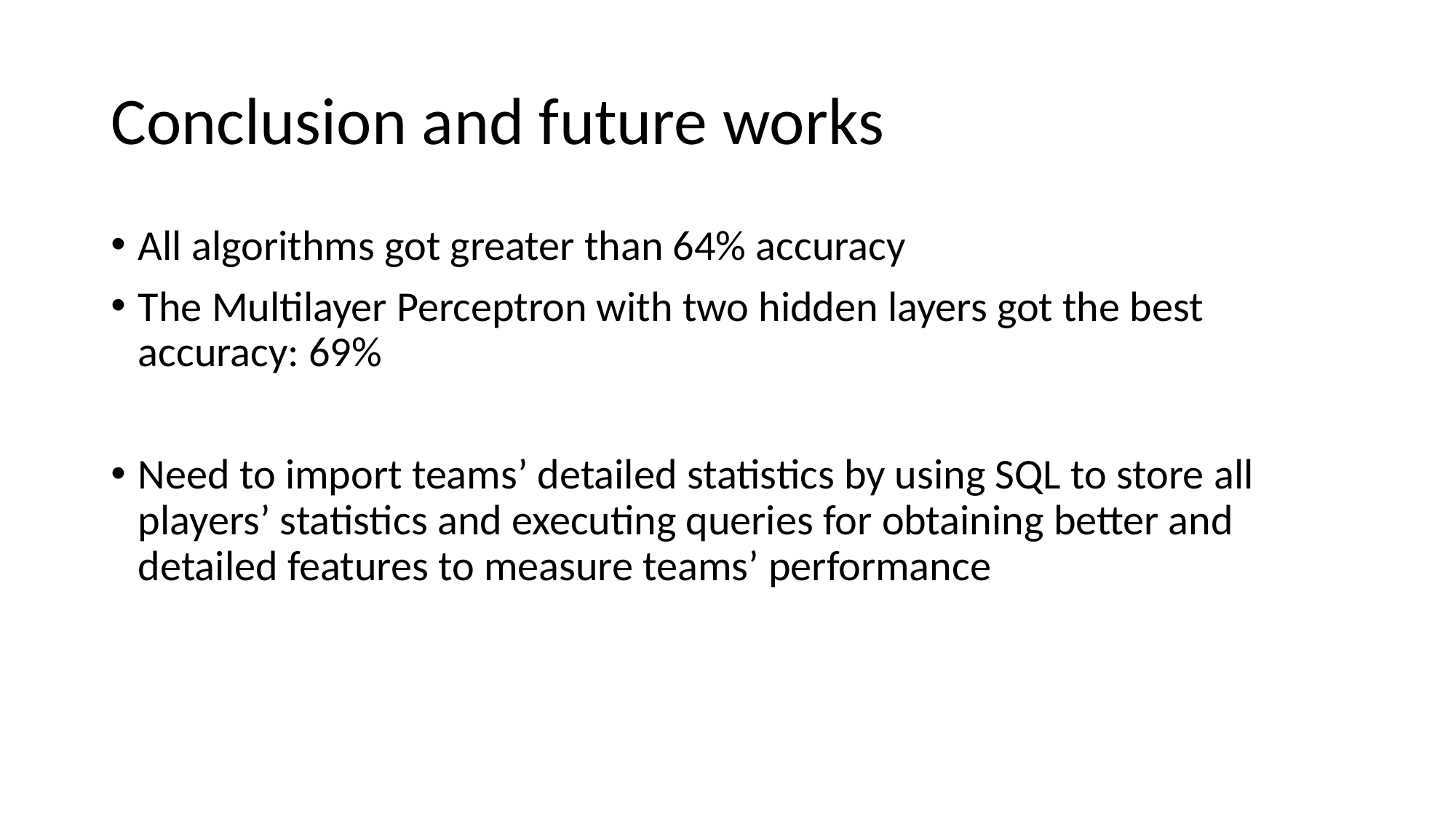

# Conclusion and future works
All algorithms got greater than 64% accuracy
The Multilayer Perceptron with two hidden layers got the best accuracy: 69%

Need to import teams’ detailed statistics by using SQL to store all players’ statistics and executing queries for obtaining better and detailed features to measure teams’ performance